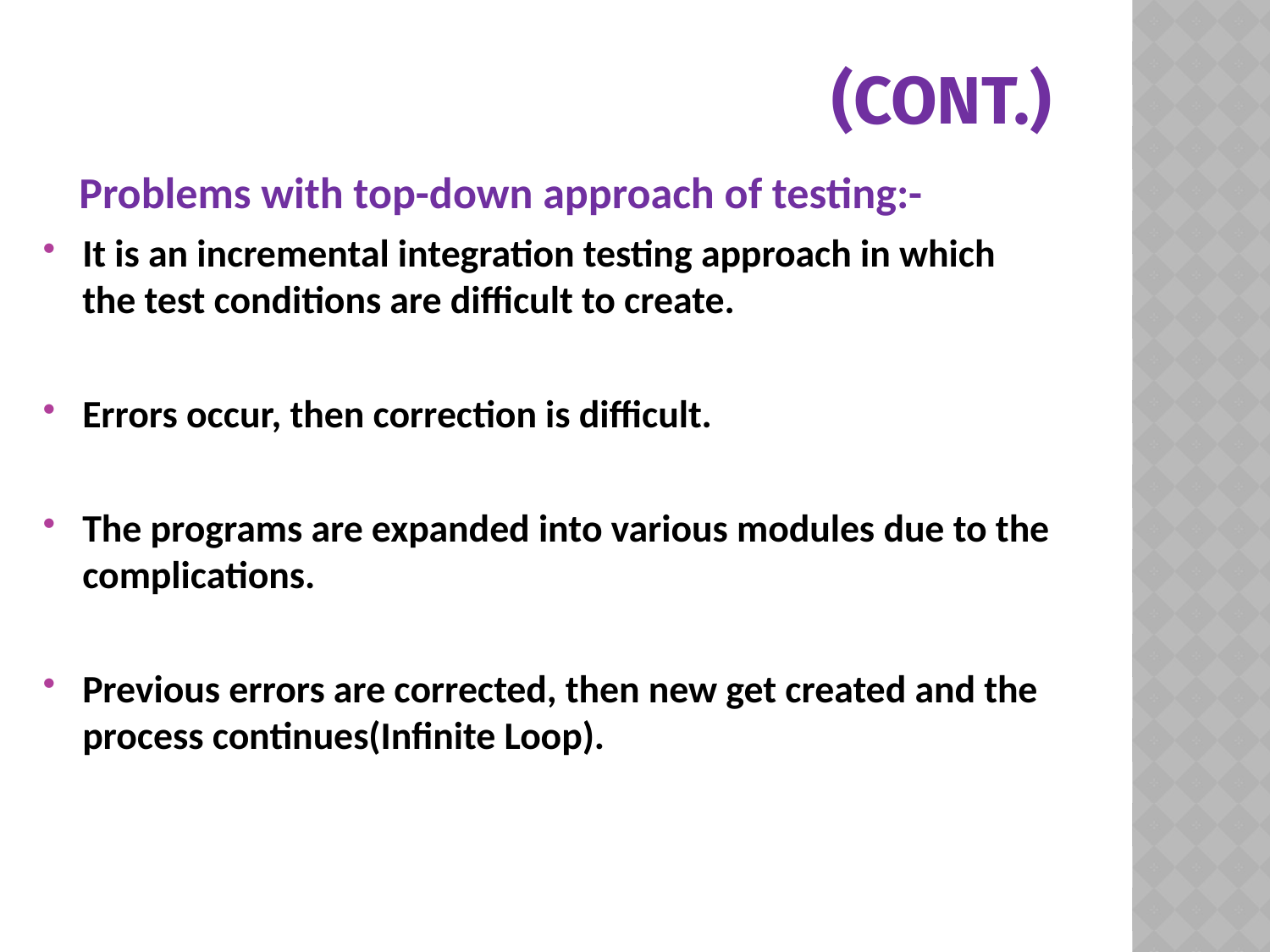

# (cont.)
    Problems with top-down approach of testing:-
It is an incremental integration testing approach in which the test conditions are difficult to create.

Errors occur, then correction is difficult.

The programs are expanded into various modules due to the complications.

Previous errors are corrected, then new get created and the process continues(Infinite Loop).